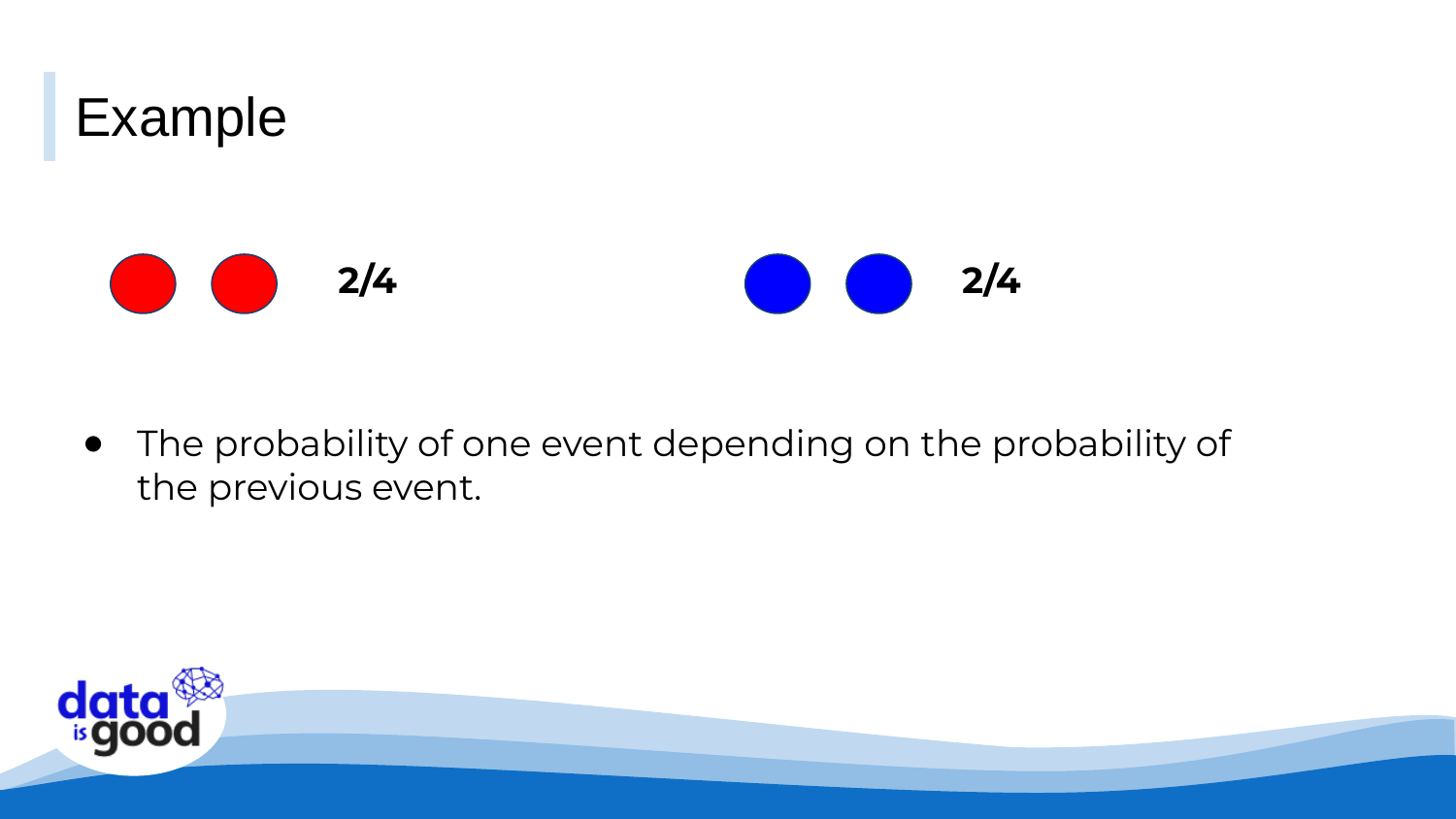

# Example
2/4
2/4

The probability of one event depending on the probability of the previous event.